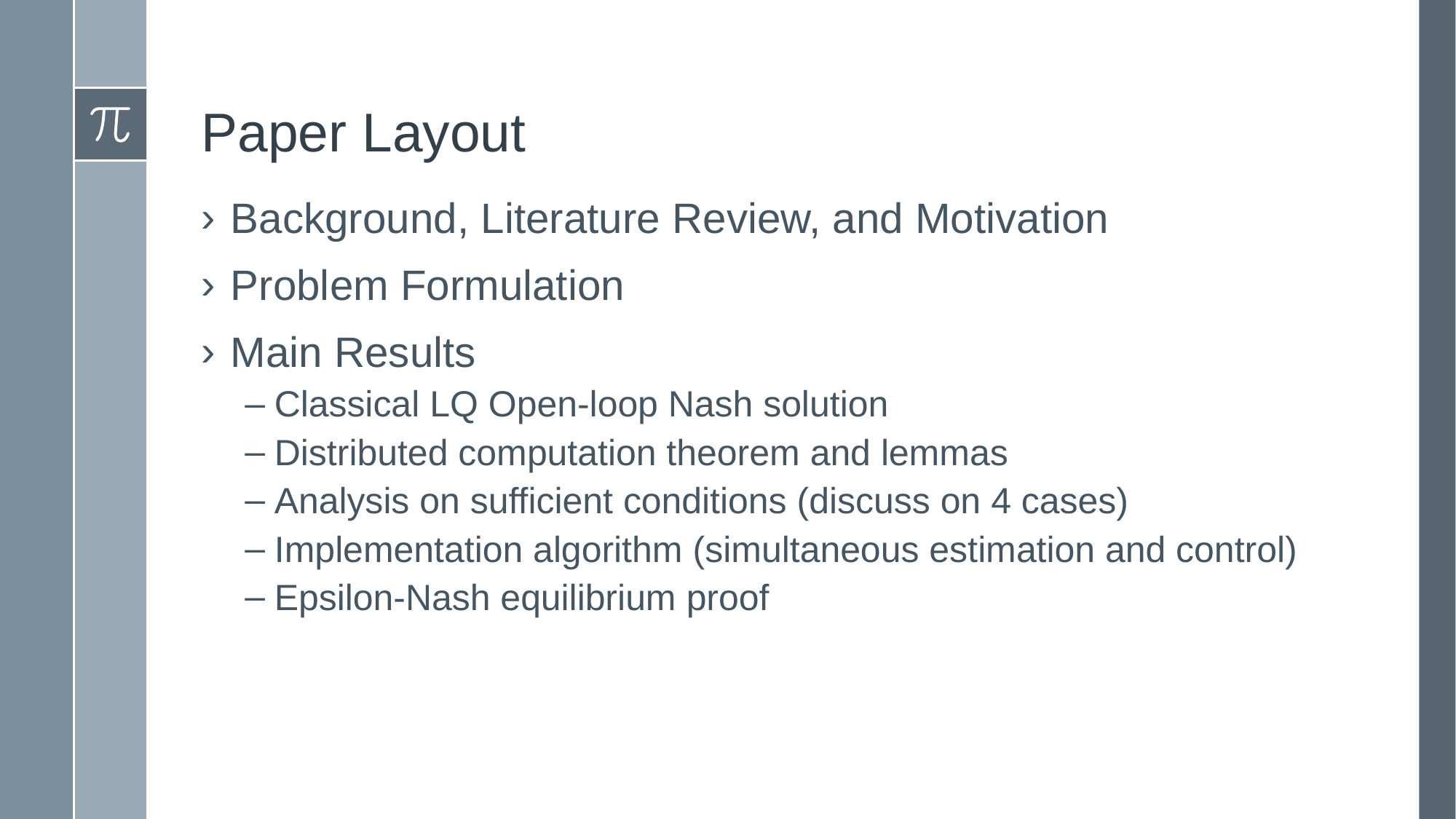

# Paper Layout
Background, Literature Review, and Motivation
Problem Formulation
Main Results
Classical LQ Open-loop Nash solution
Distributed computation theorem and lemmas
Analysis on sufficient conditions (discuss on 4 cases)
Implementation algorithm (simultaneous estimation and control)
Epsilon-Nash equilibrium proof